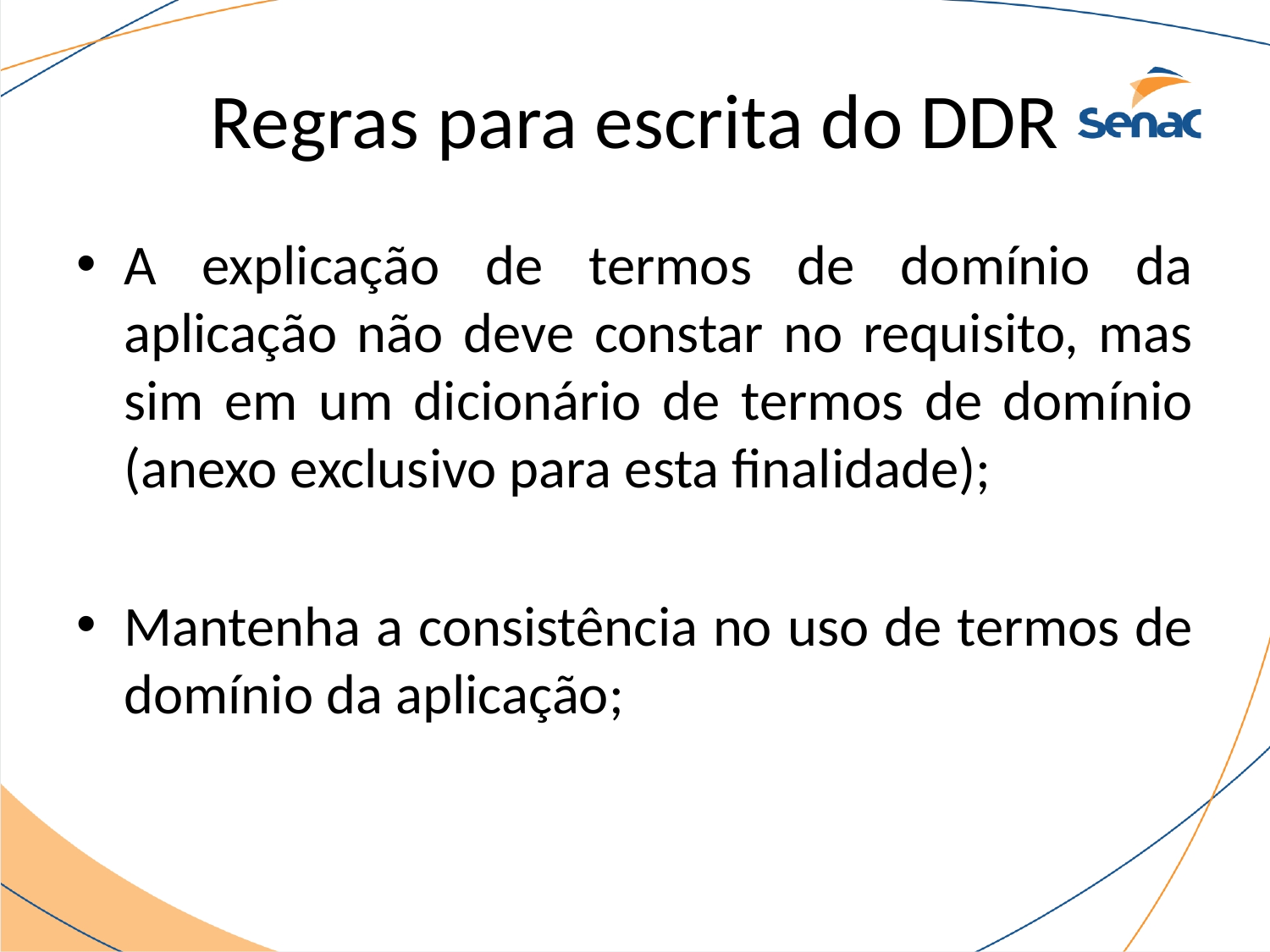

# Regras para escrita do DDR
A explicação de termos de domínio da aplicação não deve constar no requisito, mas sim em um dicionário de termos de domínio (anexo exclusivo para esta finalidade);

Mantenha a consistência no uso de termos de domínio da aplicação;